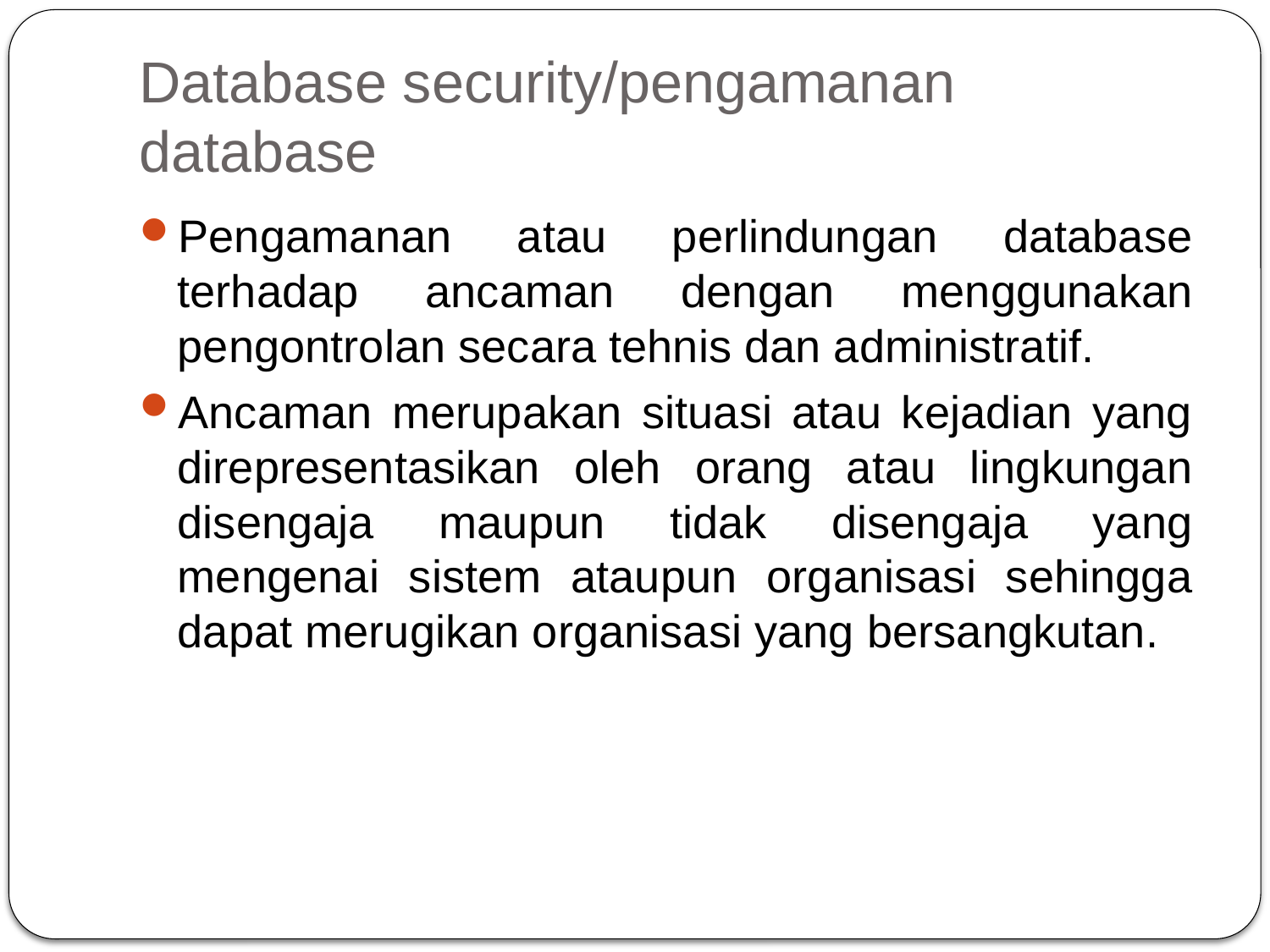

# Database security/pengamanan database
Pengamanan atau perlindungan database terhadap ancaman dengan menggunakan pengontrolan secara tehnis dan administratif.
Ancaman merupakan situasi atau kejadian yang direpresentasikan oleh orang atau lingkungan disengaja maupun tidak disengaja yang mengenai sistem ataupun organisasi sehingga dapat merugikan organisasi yang bersangkutan.